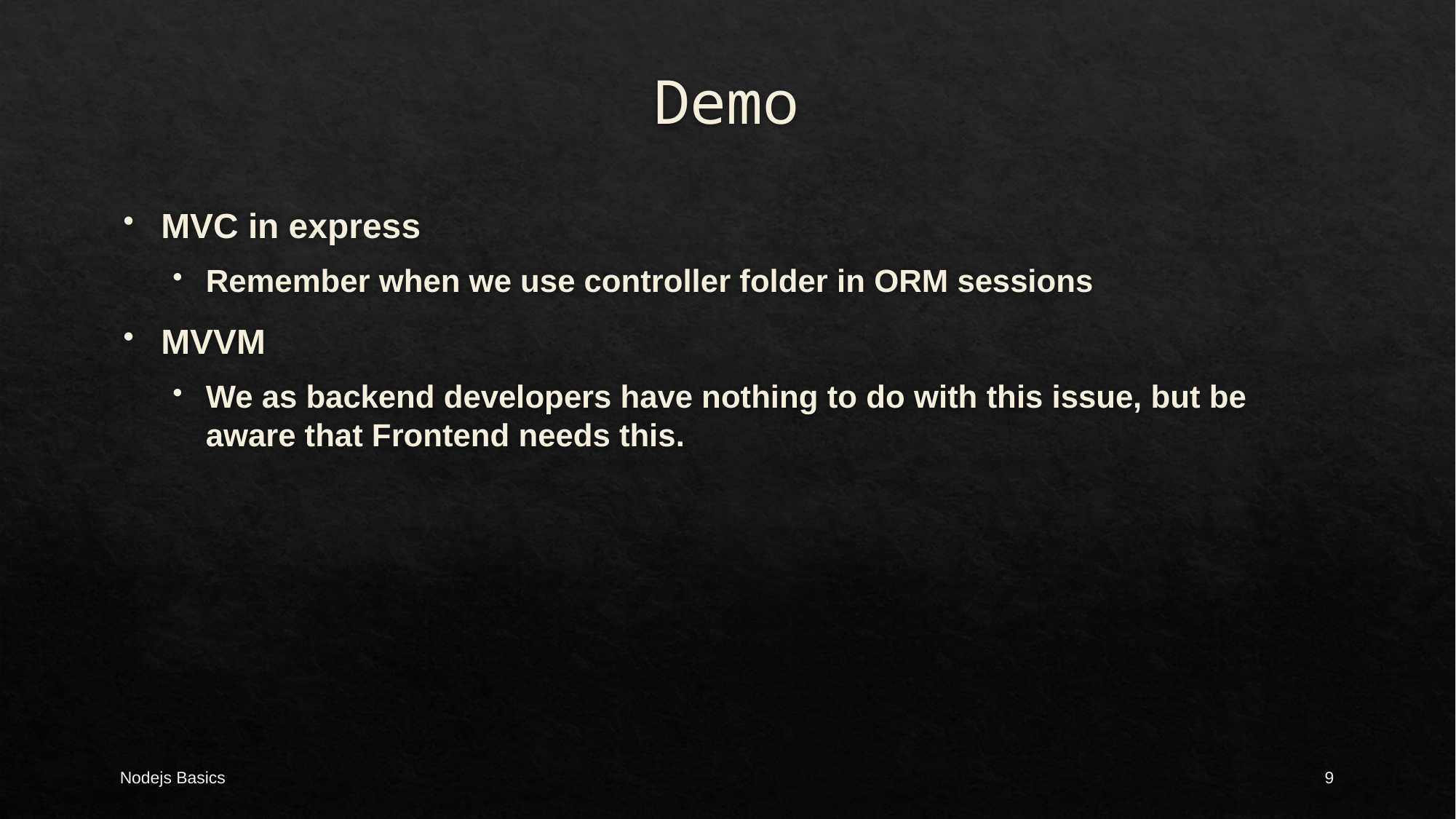

# Demo
MVC in express
Remember when we use controller folder in ORM sessions
MVVM
We as backend developers have nothing to do with this issue, but be aware that Frontend needs this.
Nodejs Basics
9